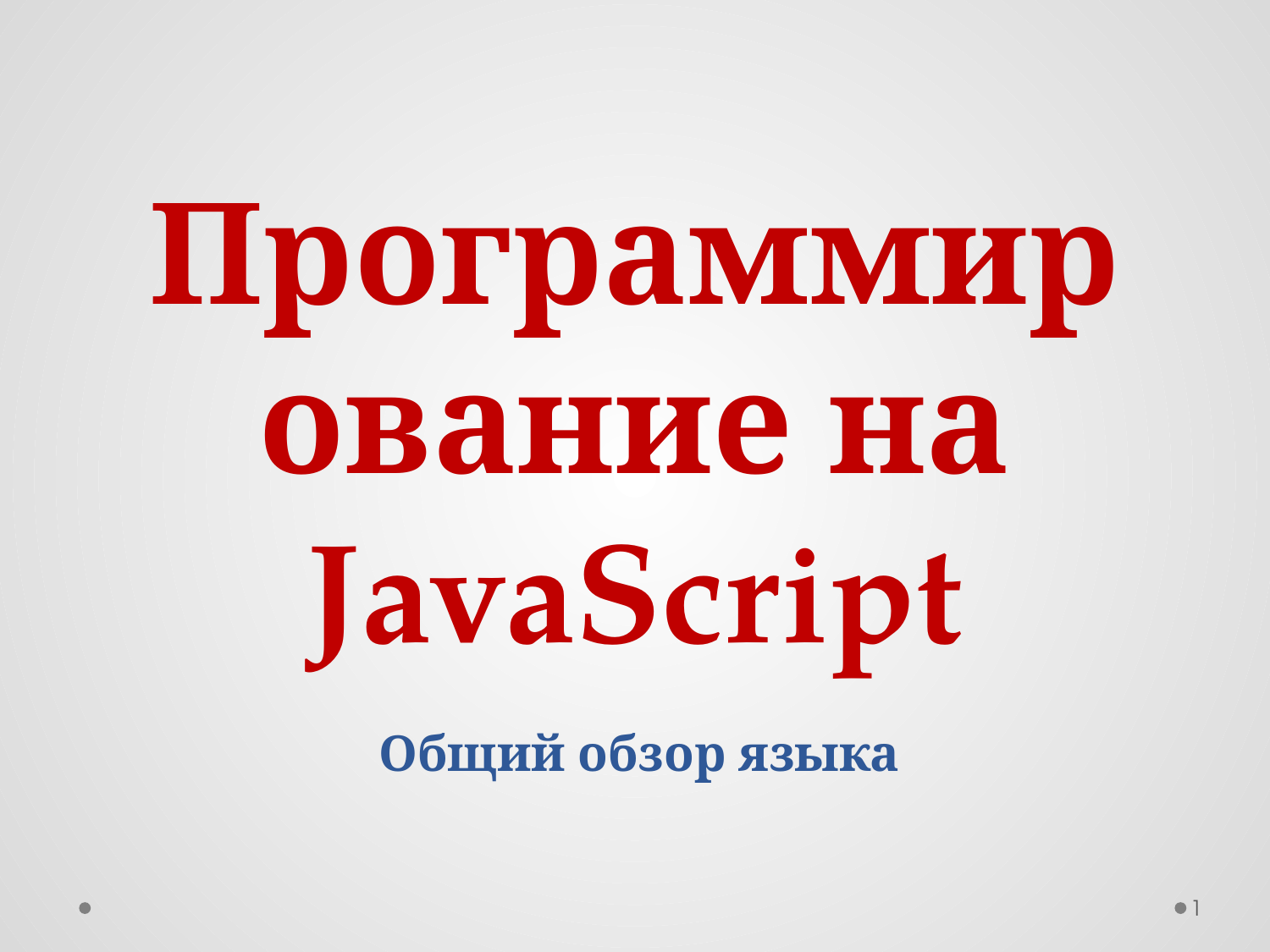

# Программирование на JavaScript
Общий обзор языка
1